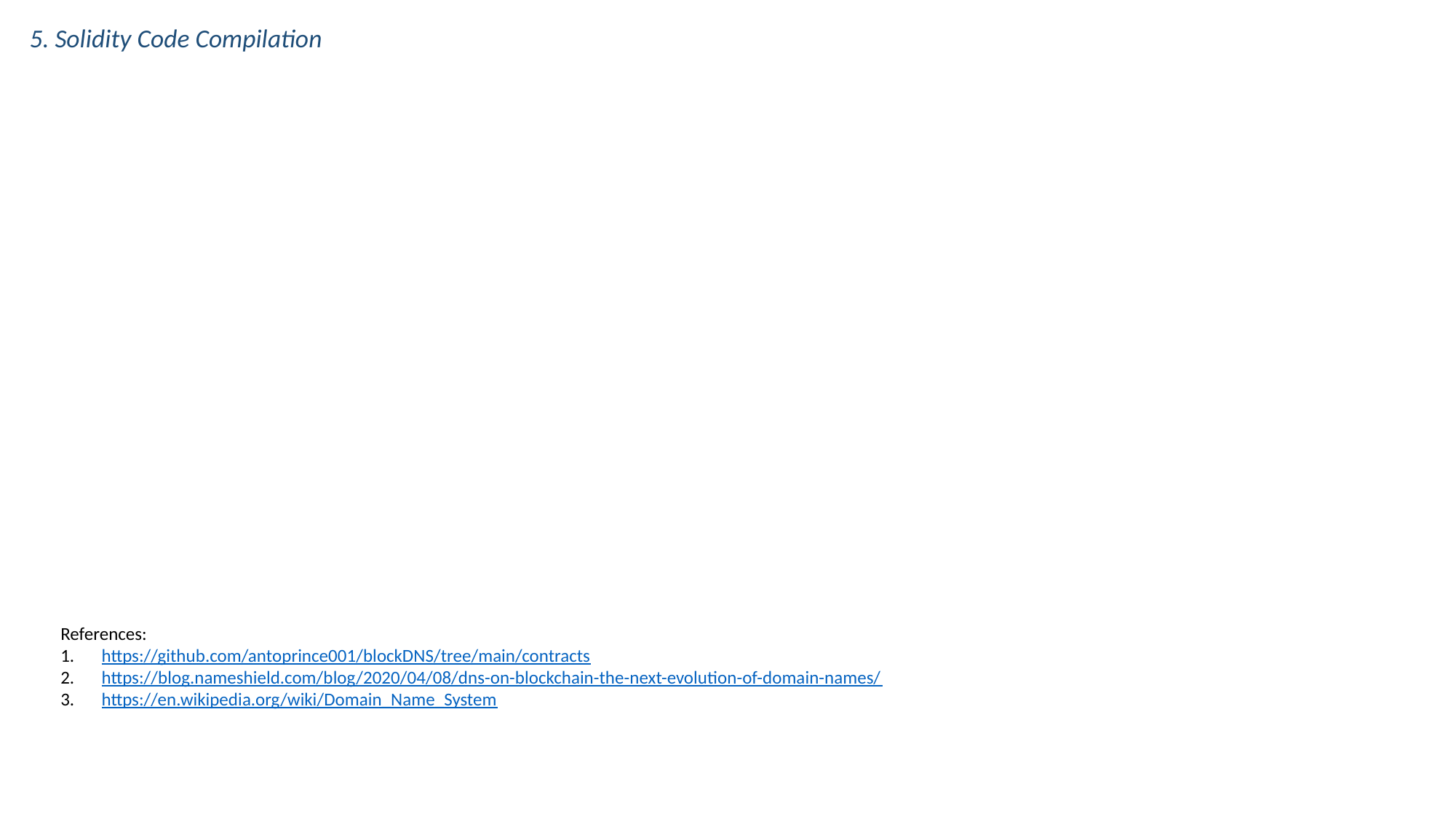

5. Solidity Code Compilation
References:
https://github.com/antoprince001/blockDNS/tree/main/contracts
https://blog.nameshield.com/blog/2020/04/08/dns-on-blockchain-the-next-evolution-of-domain-names/
https://en.wikipedia.org/wiki/Domain_Name_System